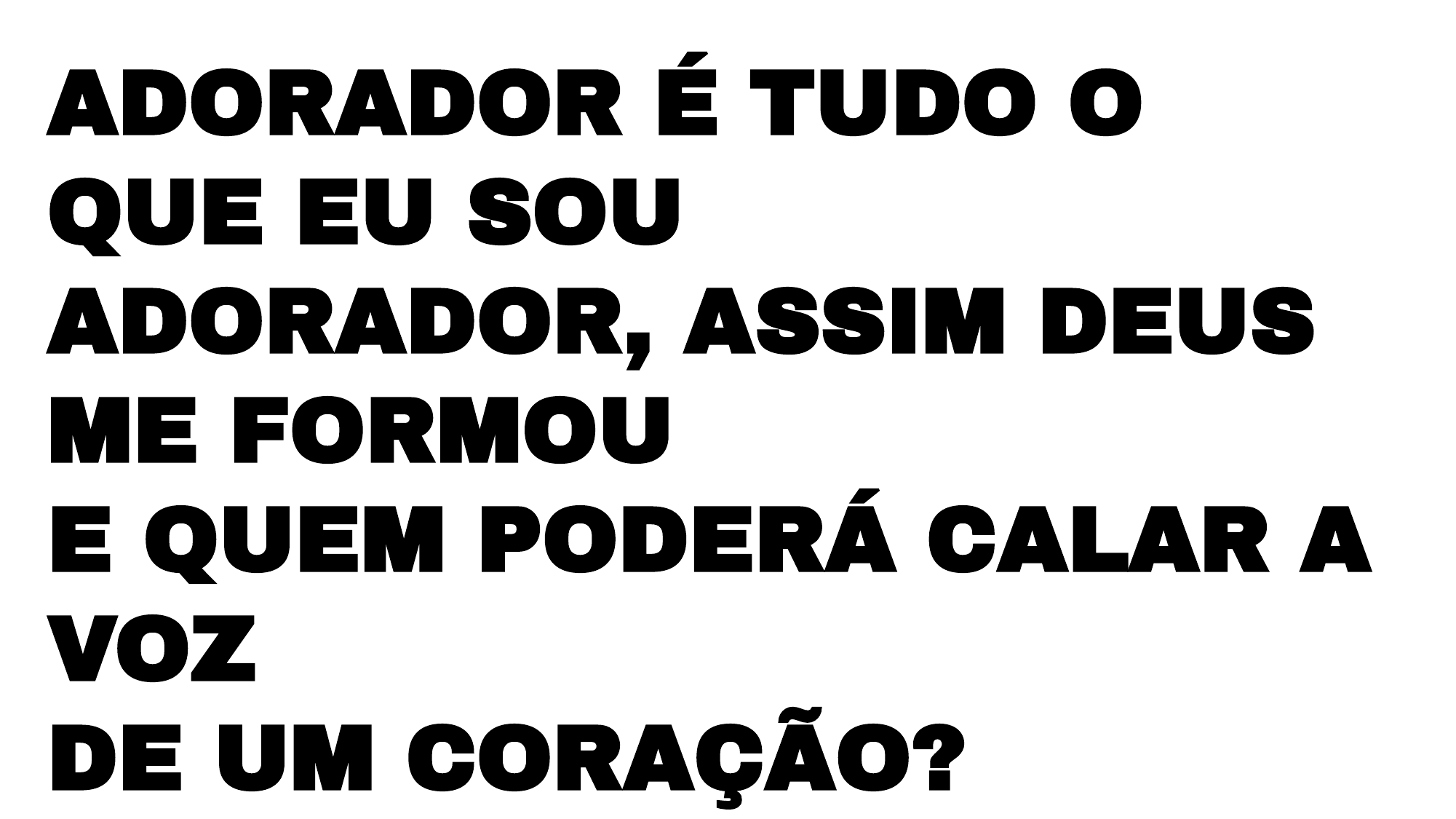

ADORADOR É TUDO O QUE EU SOU
ADORADOR, ASSIM DEUS ME FORMOU
E QUEM PODERÁ CALAR A VOZ
DE UM CORAÇÃO?